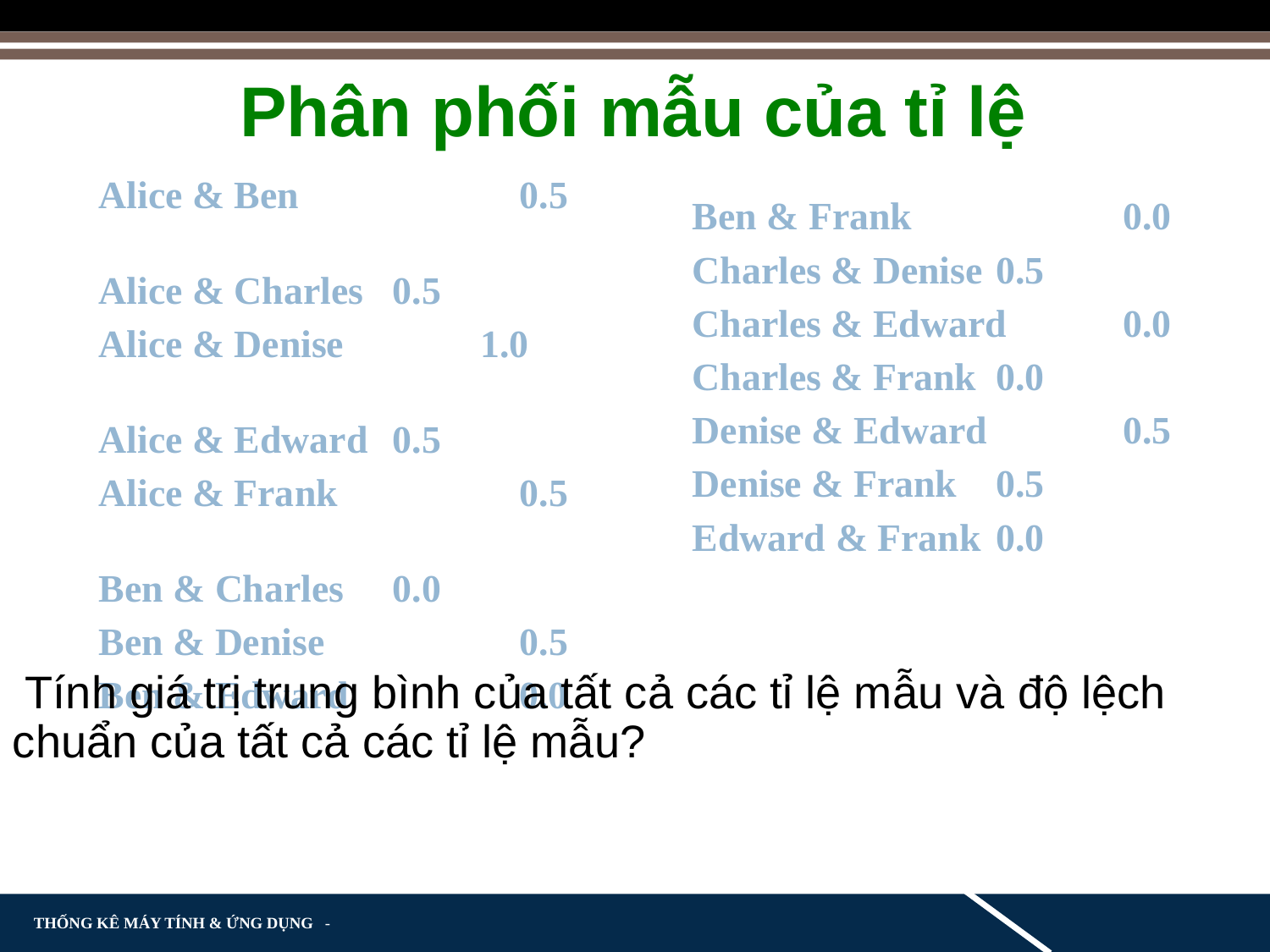

Tính giá trị trung bình của tất cả các tỉ lệ mẫu và độ lệch
chuẩn của tất cả các tỉ lệ mẫu?

Phân phối mẫu của tỉ lệ

Alice & Ben		0.5
Alice & Charles	0.5
Alice & Denise              1.0
Alice & Edward	0.5
Alice & Frank		0.5
Ben & Charles 	0.0
Ben & Denise		0.5
Ben & Edward	             0.0

Ben & Frank		 0.0
Charles & Denise	 0.5
Charles & Edward	 0.0
Charles & Frank	 0.0
Denise & Edward	 0.5
Denise & Frank	 0.5
Edward & Frank	 0.0